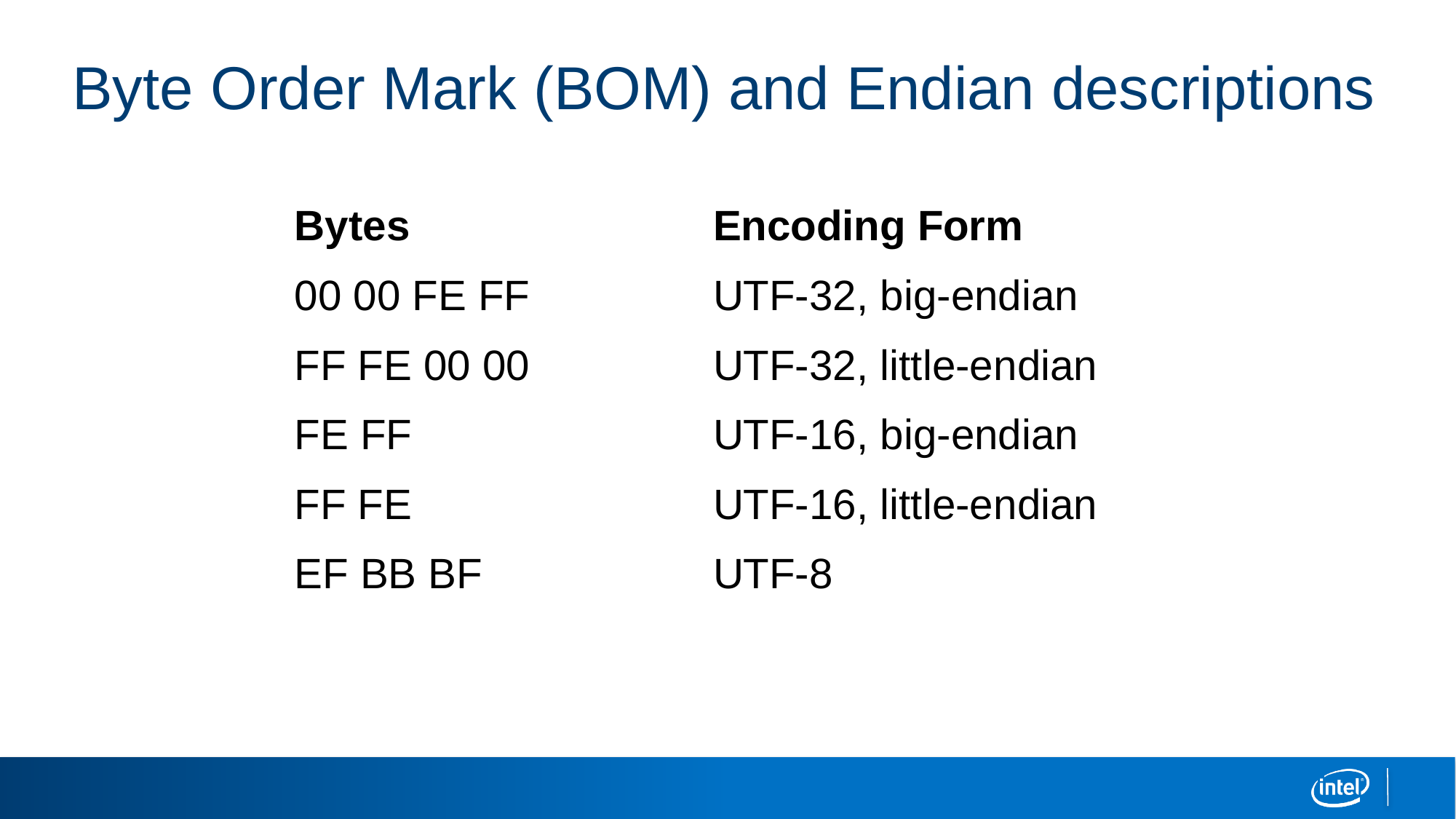

# Byte Order Mark (BOM) and Endian descriptions
| Bytes | Encoding Form |
| --- | --- |
| 00 00 FE FF | UTF-32, big-endian |
| FF FE 00 00 | UTF-32, little-endian |
| FE FF | UTF-16, big-endian |
| FF FE | UTF-16, little-endian |
| EF BB BF | UTF-8 |